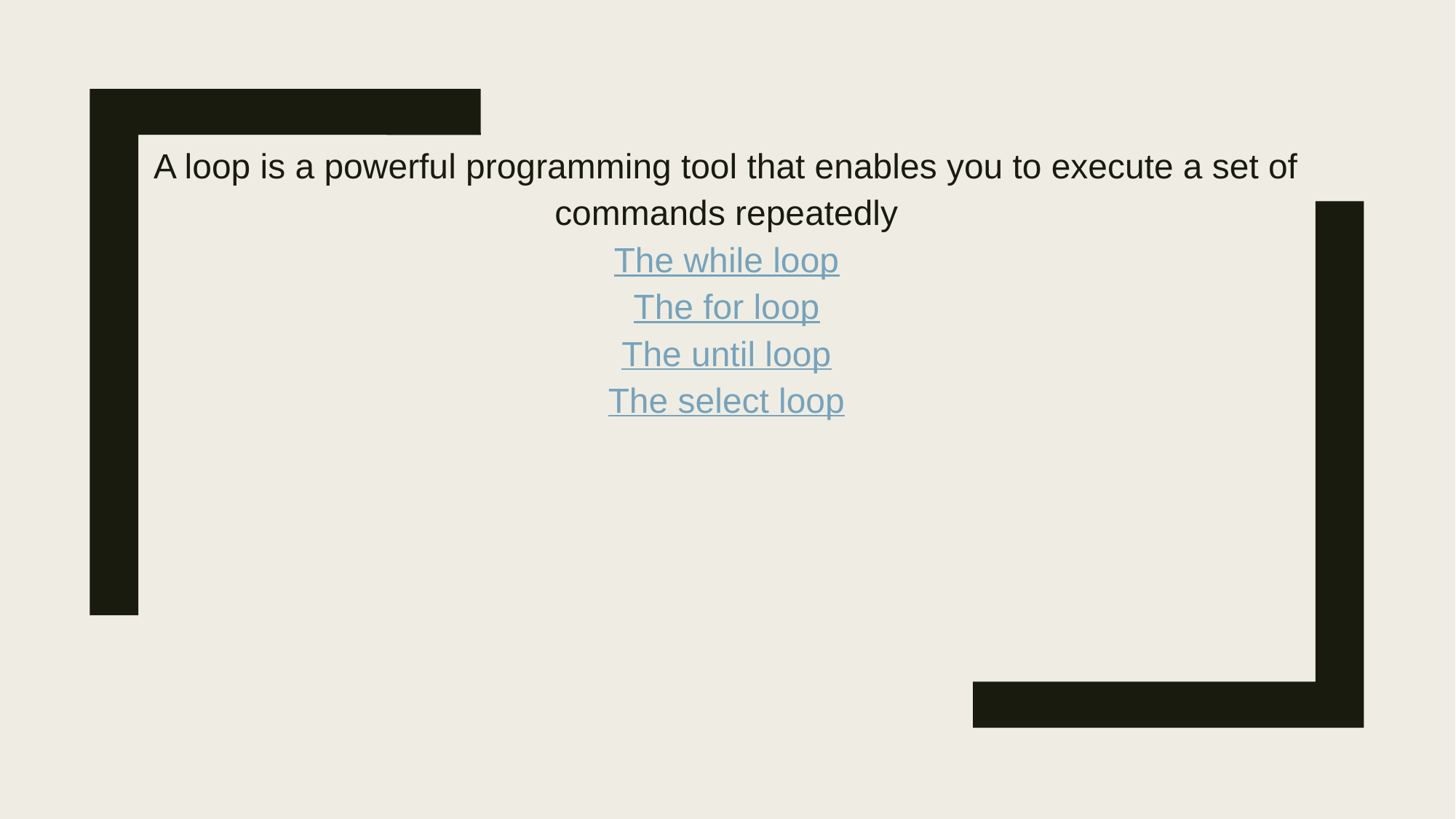

A loop is a powerful programming tool that enables you to execute a set of commands repeatedly
The while loop
The for loop
The until loop
The select loop